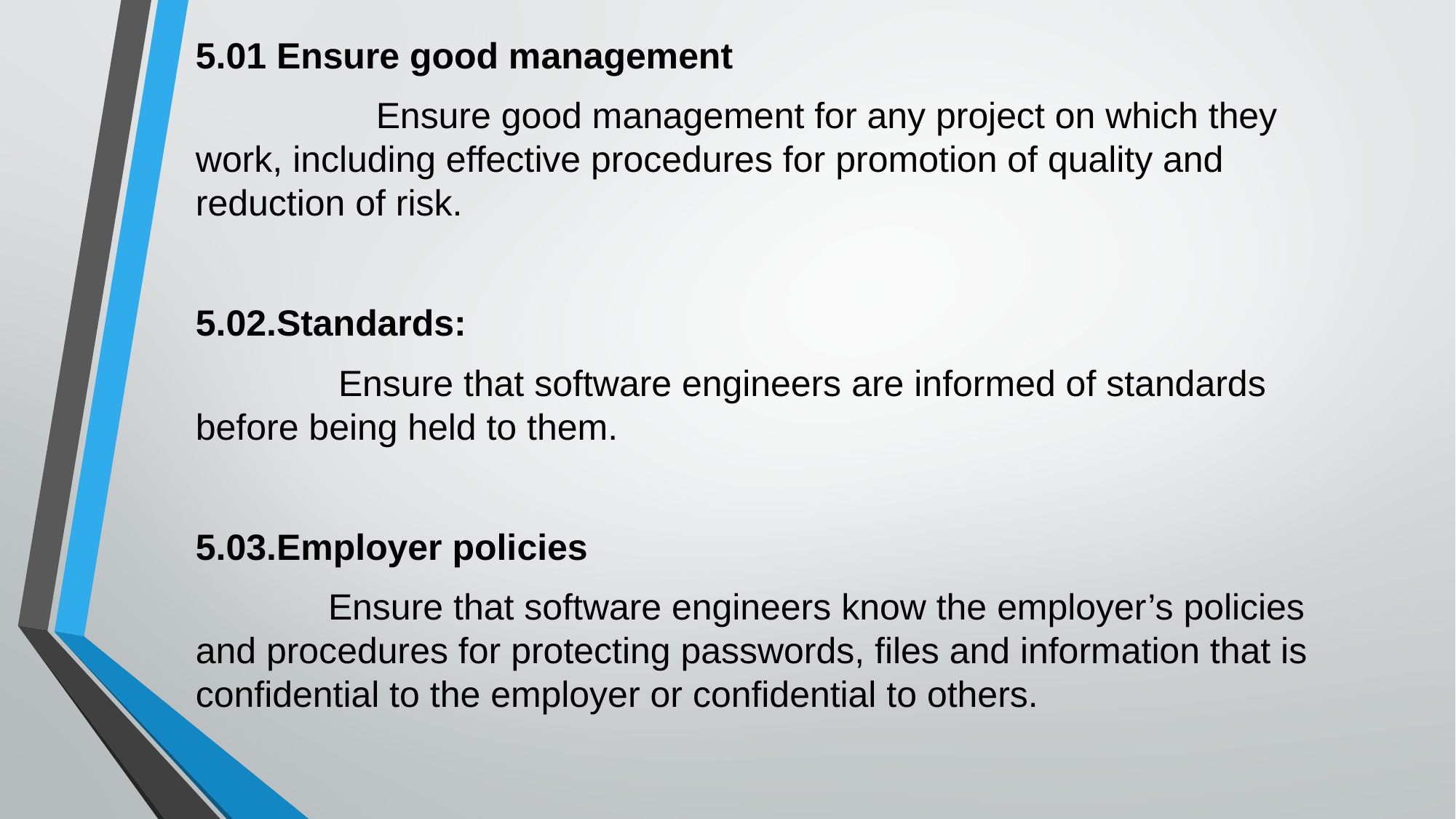

5.01 Ensure good management
	       Ensure good management for any project on which they work, including effective procedures for promotion of quality and reduction of risk.

5.02.Standards:
              Ensure that software engineers are informed of standards before being held to them.

5.03.Employer policies
             Ensure that software engineers know the employer’s policies and procedures for protecting passwords, files and information that is confidential to the employer or confidential to others.

#